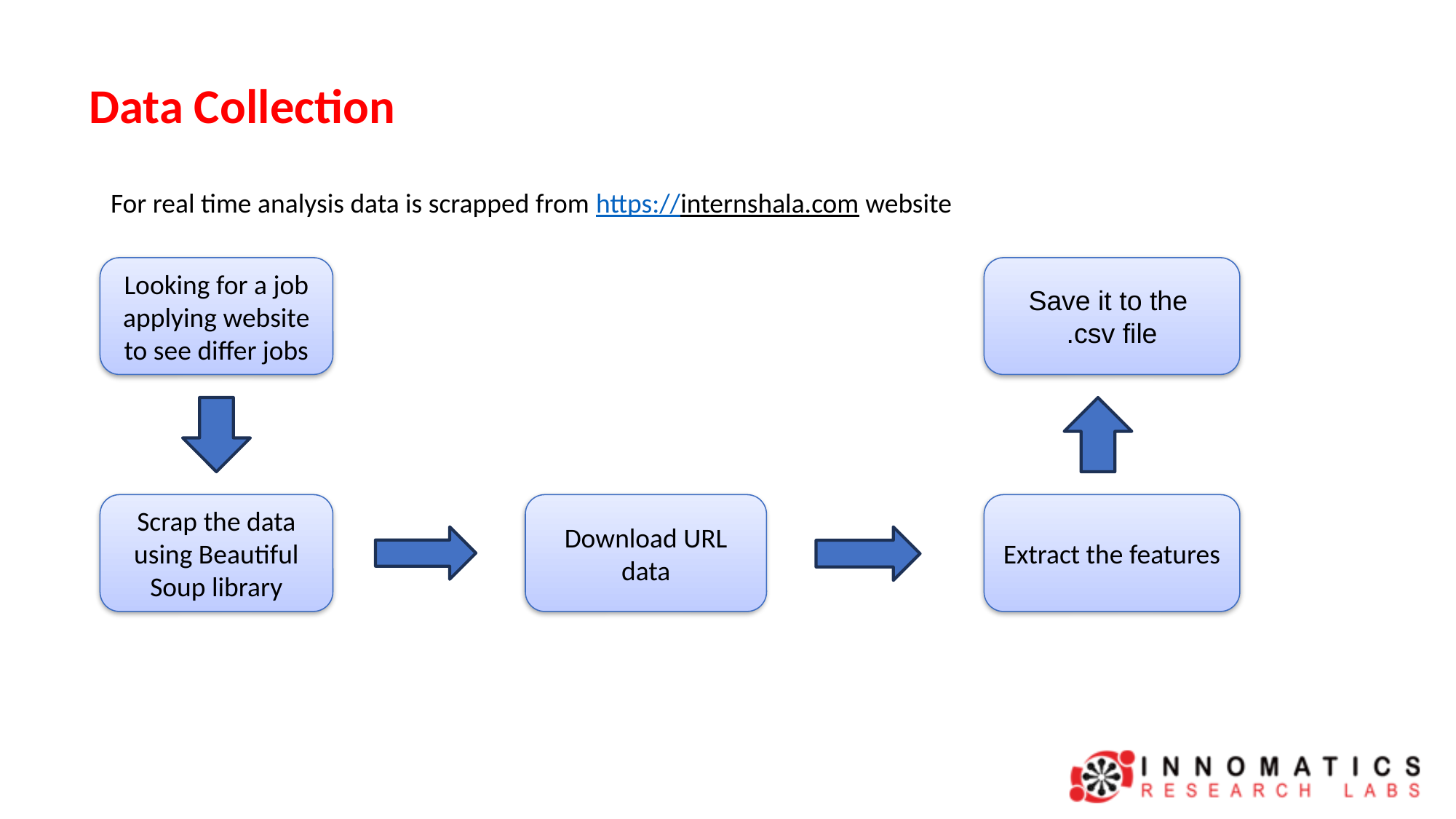

# Data Collection
For real time analysis data is scrapped from https://internshala.com website
Looking for a job applying website to see differ jobs
Save it to the
.csv file

Download URL data
Extract the features
Scrap the data using Beautiful Soup library